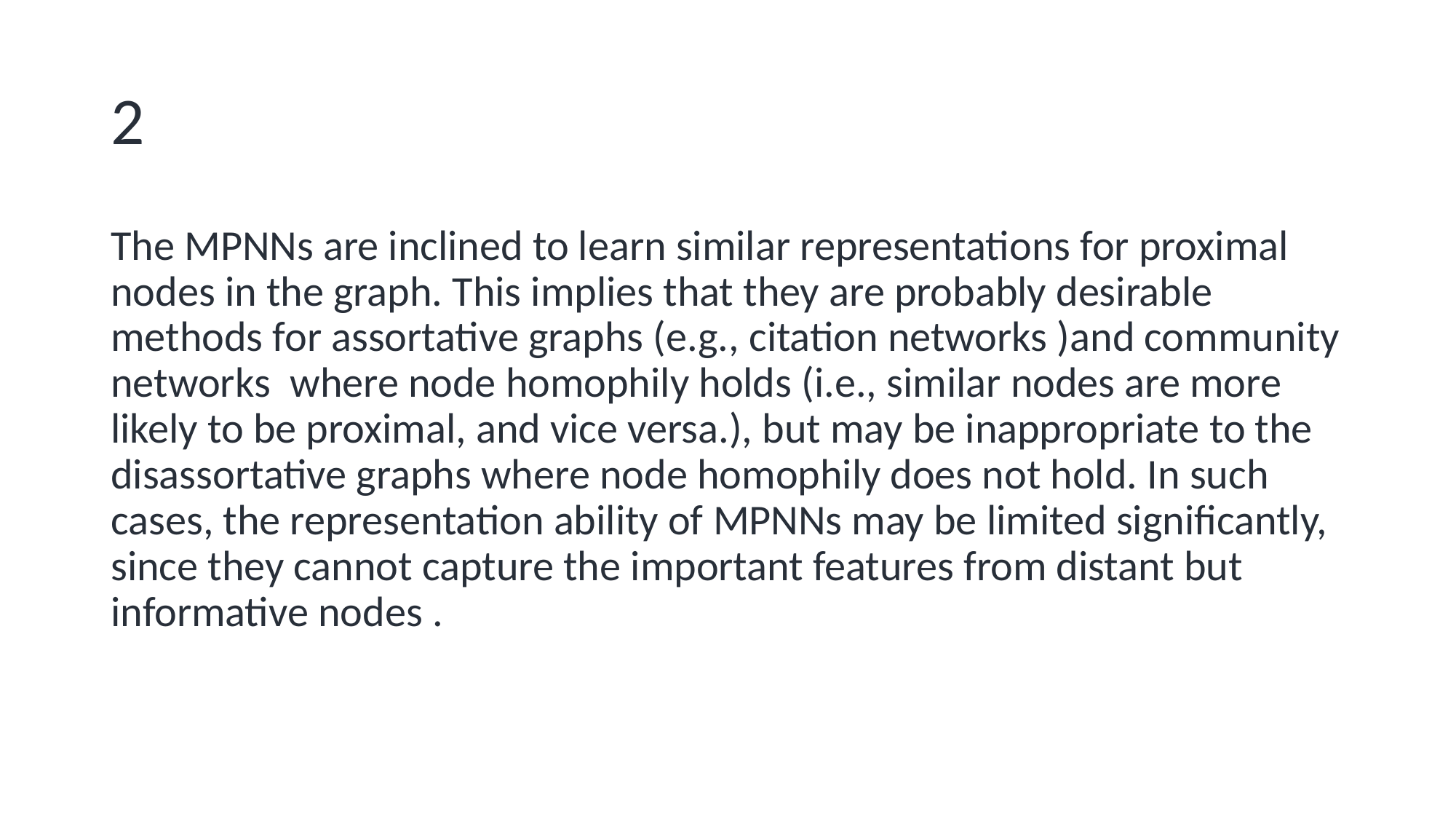

# 2
The MPNNs are inclined to learn similar representations for proximal nodes in the graph. This implies that they are probably desirable methods for assortative graphs (e.g., citation networks )and community networks  where node homophily holds (i.e., similar nodes are more likely to be proximal, and vice versa.), but may be inappropriate to the disassortative graphs where node homophily does not hold. In such cases, the representation ability of MPNNs may be limited significantly, since they cannot capture the important features from distant but informative nodes .